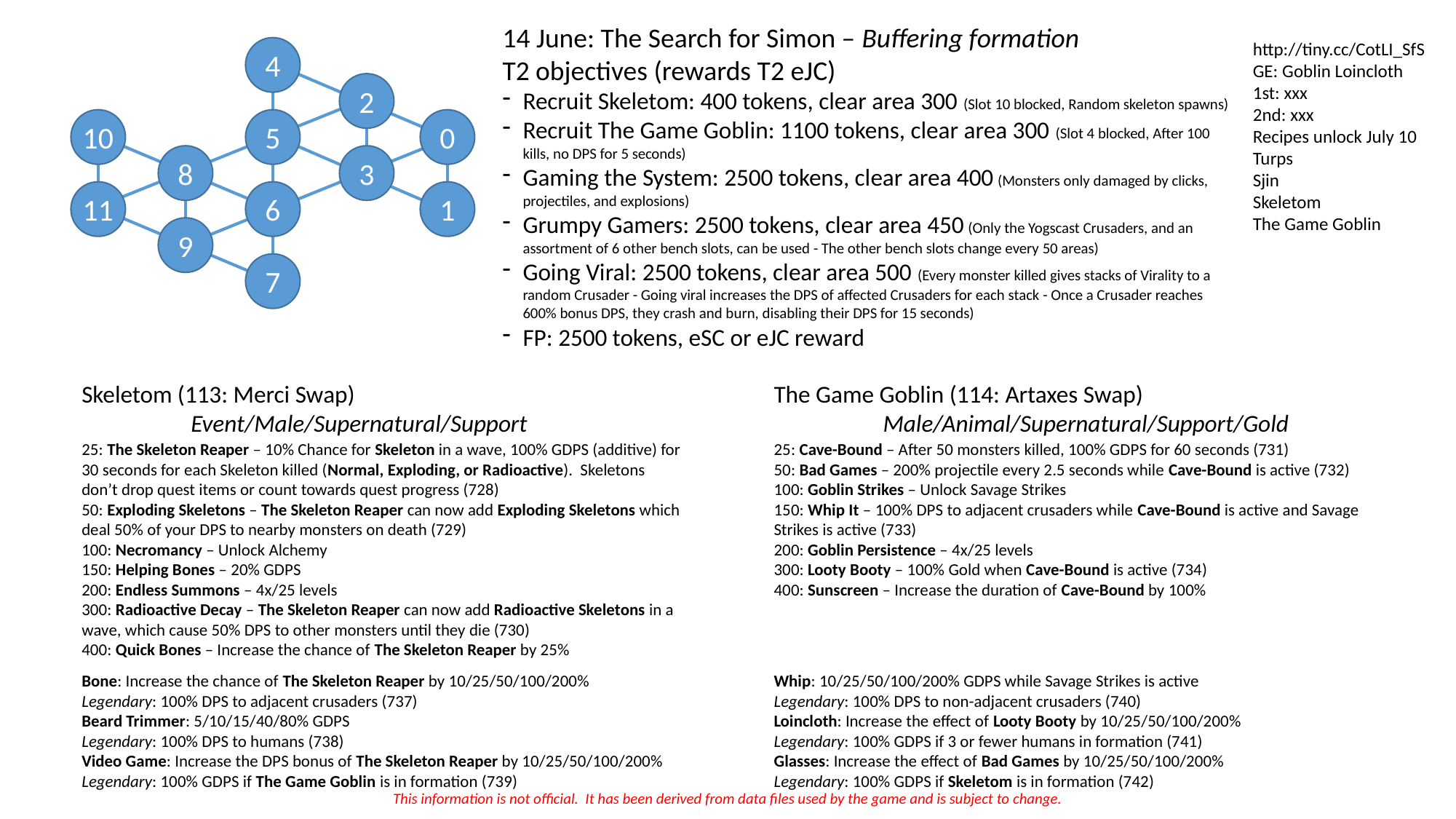

14 June: The Search for Simon – Buffering formation
T2 objectives (rewards T2 eJC)
Recruit Skeletom: 400 tokens, clear area 300 (Slot 10 blocked, Random skeleton spawns)
Recruit The Game Goblin: 1100 tokens, clear area 300 (Slot 4 blocked, After 100 kills, no DPS for 5 seconds)
Gaming the System: 2500 tokens, clear area 400 (Monsters only damaged by clicks, projectiles, and explosions)
Grumpy Gamers: 2500 tokens, clear area 450 (Only the Yogscast Crusaders, and an assortment of 6 other bench slots, can be used - The other bench slots change every 50 areas)
Going Viral: 2500 tokens, clear area 500 (Every monster killed gives stacks of Virality to a random Crusader - Going viral increases the DPS of affected Crusaders for each stack - Once a Crusader reaches 600% bonus DPS, they crash and burn, disabling their DPS for 15 seconds)
FP: 2500 tokens, eSC or eJC reward
http://tiny.cc/CotLI_SfS
GE: Goblin Loincloth
1st: xxx
2nd: xxx
Recipes unlock July 10
Turps
Sjin
Skeletom
The Game Goblin
4
2
10
5
0
8
3
11
6
1
9
7
Skeletom (113: Merci Swap)
	Event/Male/Supernatural/Support
The Game Goblin (114: Artaxes Swap)
	Male/Animal/Supernatural/Support/Gold
25: The Skeleton Reaper – 10% Chance for Skeleton in a wave, 100% GDPS (additive) for 30 seconds for each Skeleton killed (Normal, Exploding, or Radioactive).  Skeletons don’t drop quest items or count towards quest progress (728)
50: Exploding Skeletons – The Skeleton Reaper can now add Exploding Skeletons which deal 50% of your DPS to nearby monsters on death (729)
100: Necromancy – Unlock Alchemy
150: Helping Bones – 20% GDPS
200: Endless Summons – 4x/25 levels
300: Radioactive Decay – The Skeleton Reaper can now add Radioactive Skeletons in a wave, which cause 50% DPS to other monsters until they die (730)
400: Quick Bones – Increase the chance of The Skeleton Reaper by 25%
25: Cave-Bound – After 50 monsters killed, 100% GDPS for 60 seconds (731)
50: Bad Games – 200% projectile every 2.5 seconds while Cave-Bound is active (732)
100: Goblin Strikes – Unlock Savage Strikes
150: Whip It – 100% DPS to adjacent crusaders while Cave-Bound is active and Savage Strikes is active (733)
200: Goblin Persistence – 4x/25 levels
300: Looty Booty – 100% Gold when Cave-Bound is active (734)
400: Sunscreen – Increase the duration of Cave-Bound by 100%
Whip: 10/25/50/100/200% GDPS while Savage Strikes is active
Legendary: 100% DPS to non-adjacent crusaders (740)
Loincloth: Increase the effect of Looty Booty by 10/25/50/100/200%
Legendary: 100% GDPS if 3 or fewer humans in formation (741)
Glasses: Increase the effect of Bad Games by 10/25/50/100/200%
Legendary: 100% GDPS if Skeletom is in formation (742)
Bone: Increase the chance of The Skeleton Reaper by 10/25/50/100/200%
Legendary: 100% DPS to adjacent crusaders (737)
Beard Trimmer: 5/10/15/40/80% GDPS
Legendary: 100% DPS to humans (738)
Video Game: Increase the DPS bonus of The Skeleton Reaper by 10/25/50/100/200%
Legendary: 100% GDPS if The Game Goblin is in formation (739)
This information is not official.  It has been derived from data files used by the game and is subject to change.